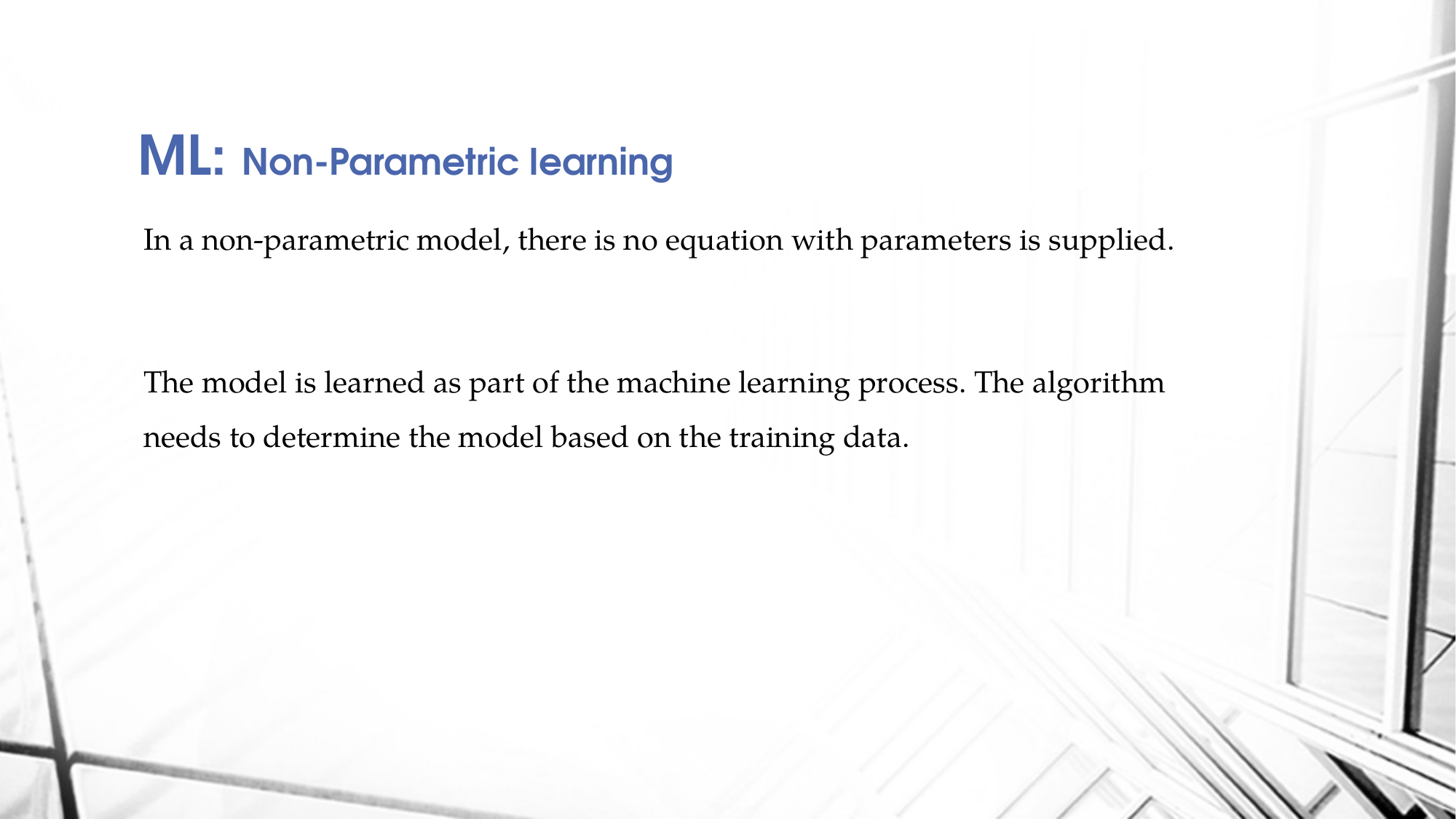

# ML: Non-Parametric learning
In a non-parametric model, there is no equation with parameters is supplied.

The model is learned as part of the machine learning process. The algorithm needs to determine the model based on the training data.